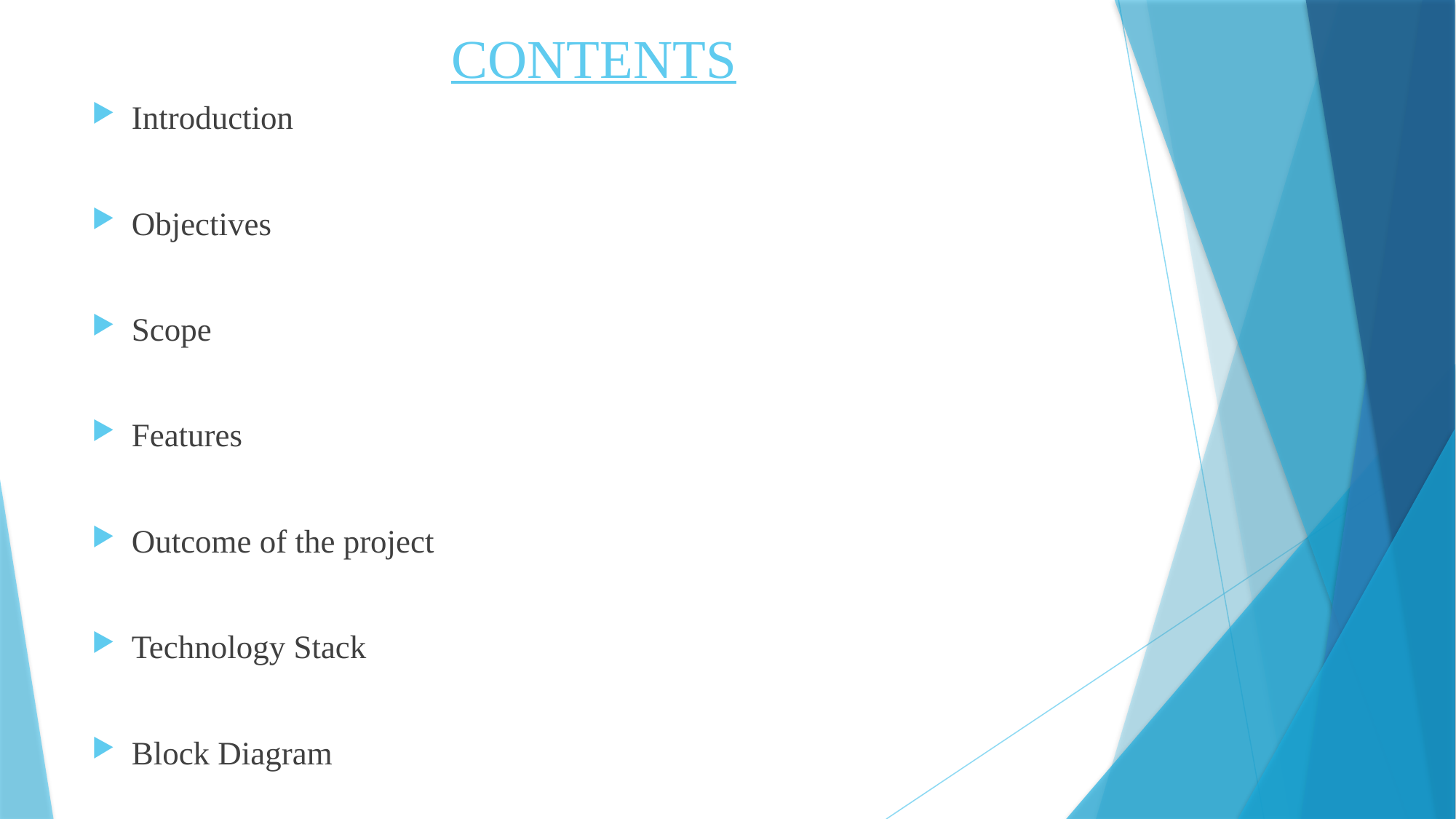

# CONTENTS
Introduction

Objectives

Scope

Features

Outcome of the project

Technology Stack

Block Diagram